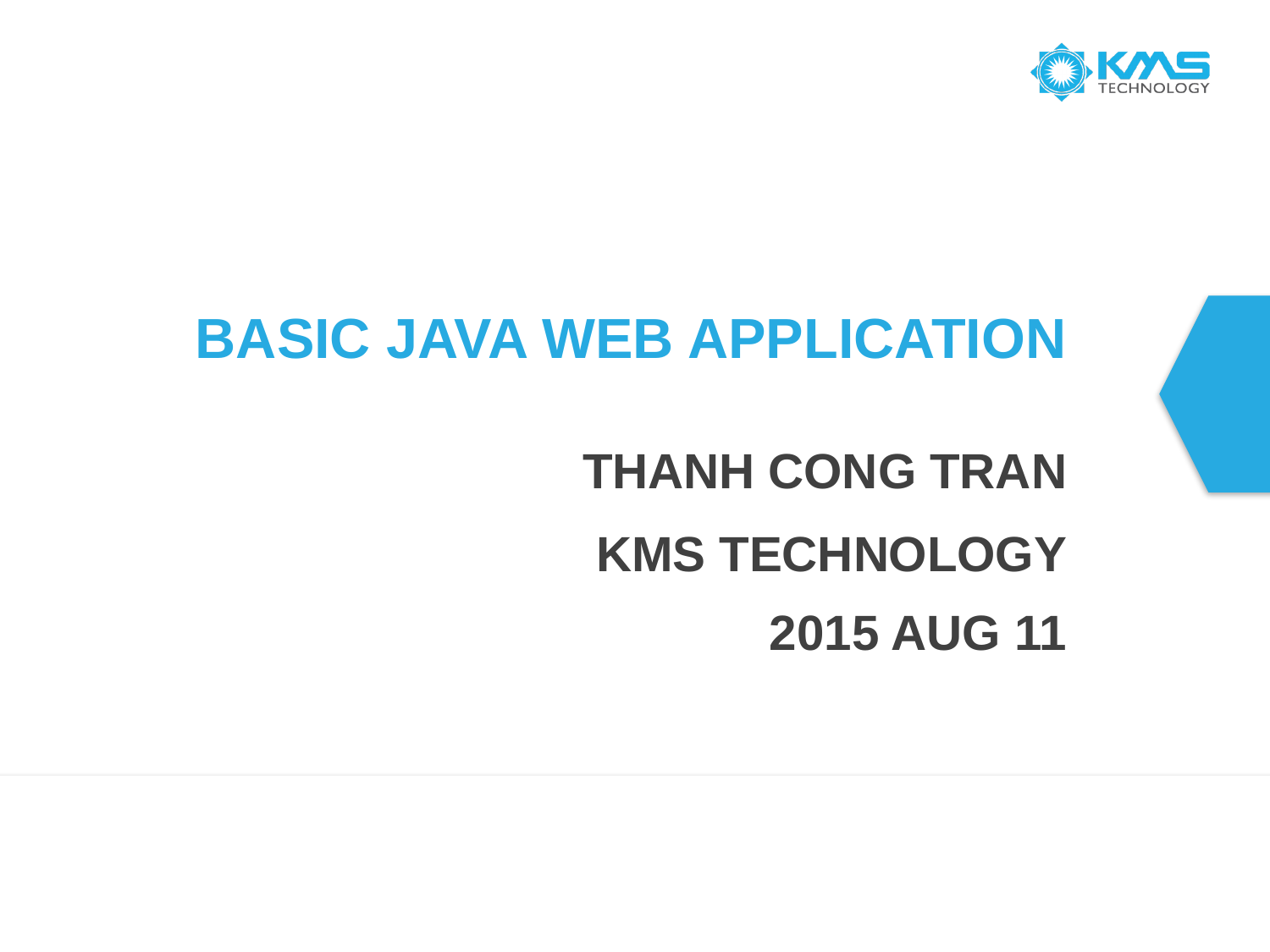

# Basic java web application
Thanh cong tran

Kms technology
2015 Aug 11